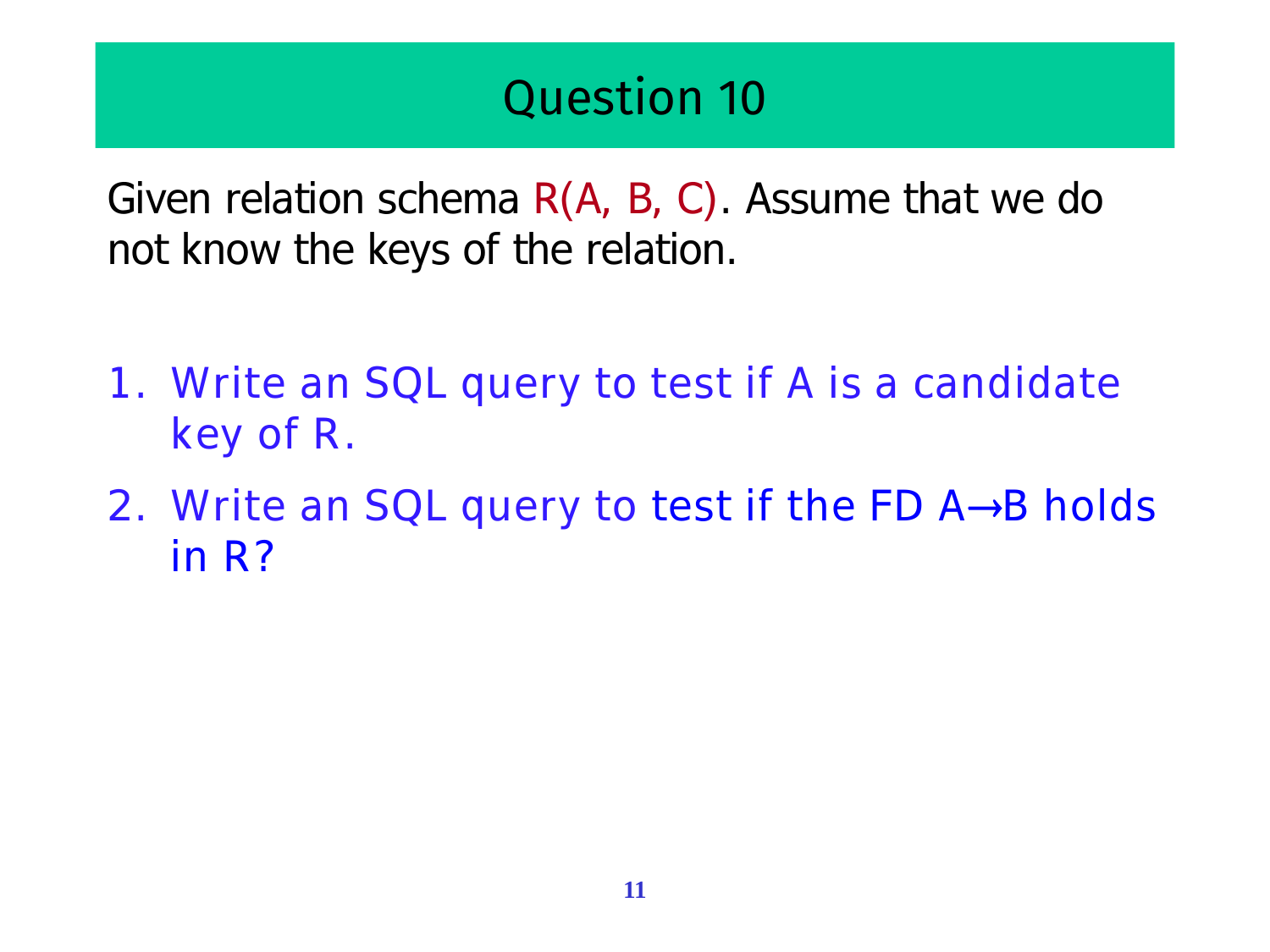

# Question 10
Given relation schema R(A, B, C). Assume that we do not know the keys of the relation.

Write an SQL query to test if A is a candidate key of R.
Write an SQL query to test if the FD A→B holds in R?
11